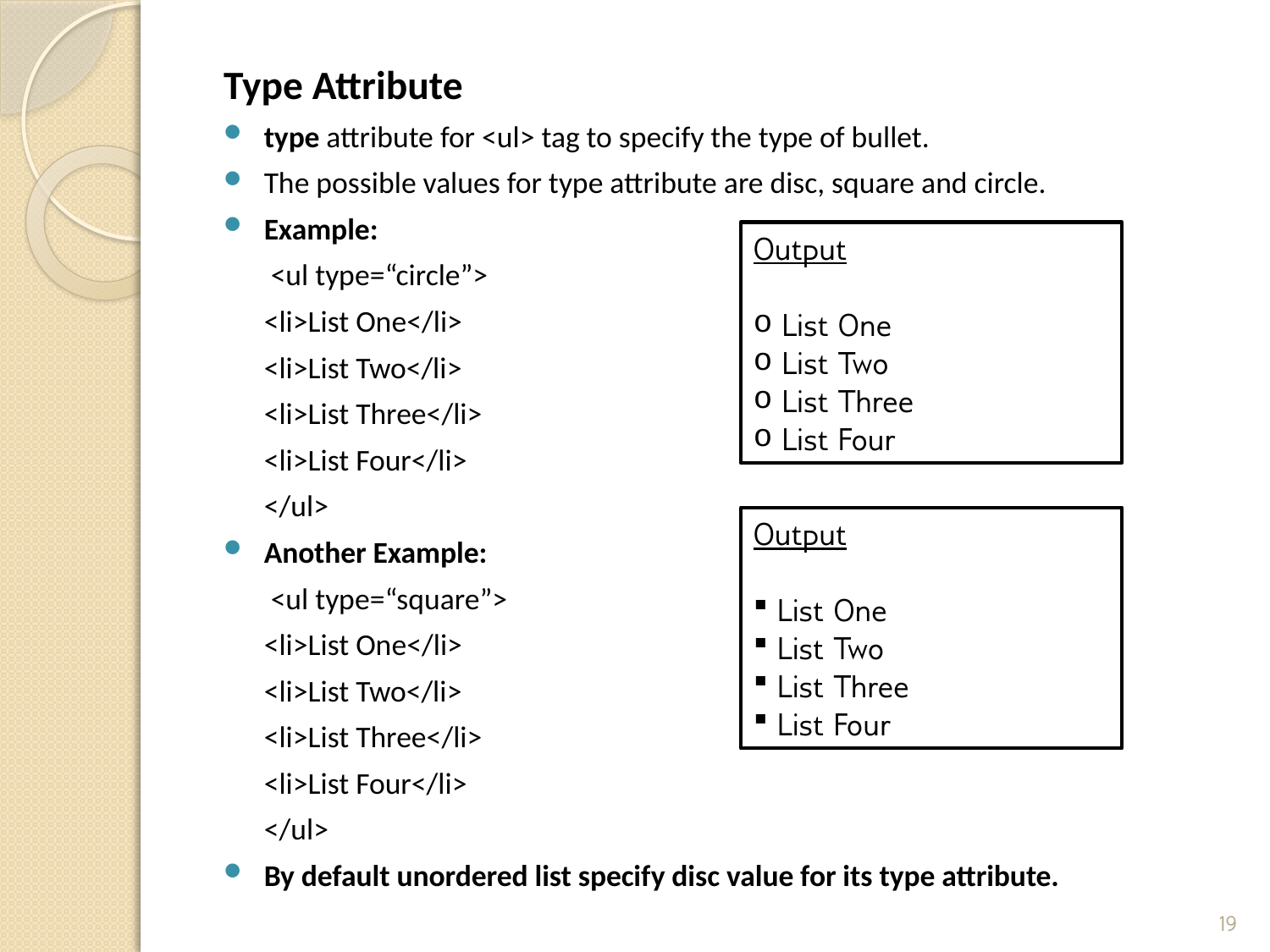

Type Attribute
type attribute for <ul> tag to specify the type of bullet.
The possible values for type attribute are disc, square and circle.
Example:
	 <ul type=“circle”>
		<li>List One</li>
		<li>List Two</li>
		<li>List Three</li>
		<li>List Four</li>
	</ul>
Another Example:
	 <ul type=“square”>
		<li>List One</li>
		<li>List Two</li>
		<li>List Three</li>
		<li>List Four</li>
	</ul>
By default unordered list specify disc value for its type attribute.

Output

 List One
 List Two
 List Three
 List Four
Output

 List One
 List Two
 List Three
 List Four
19